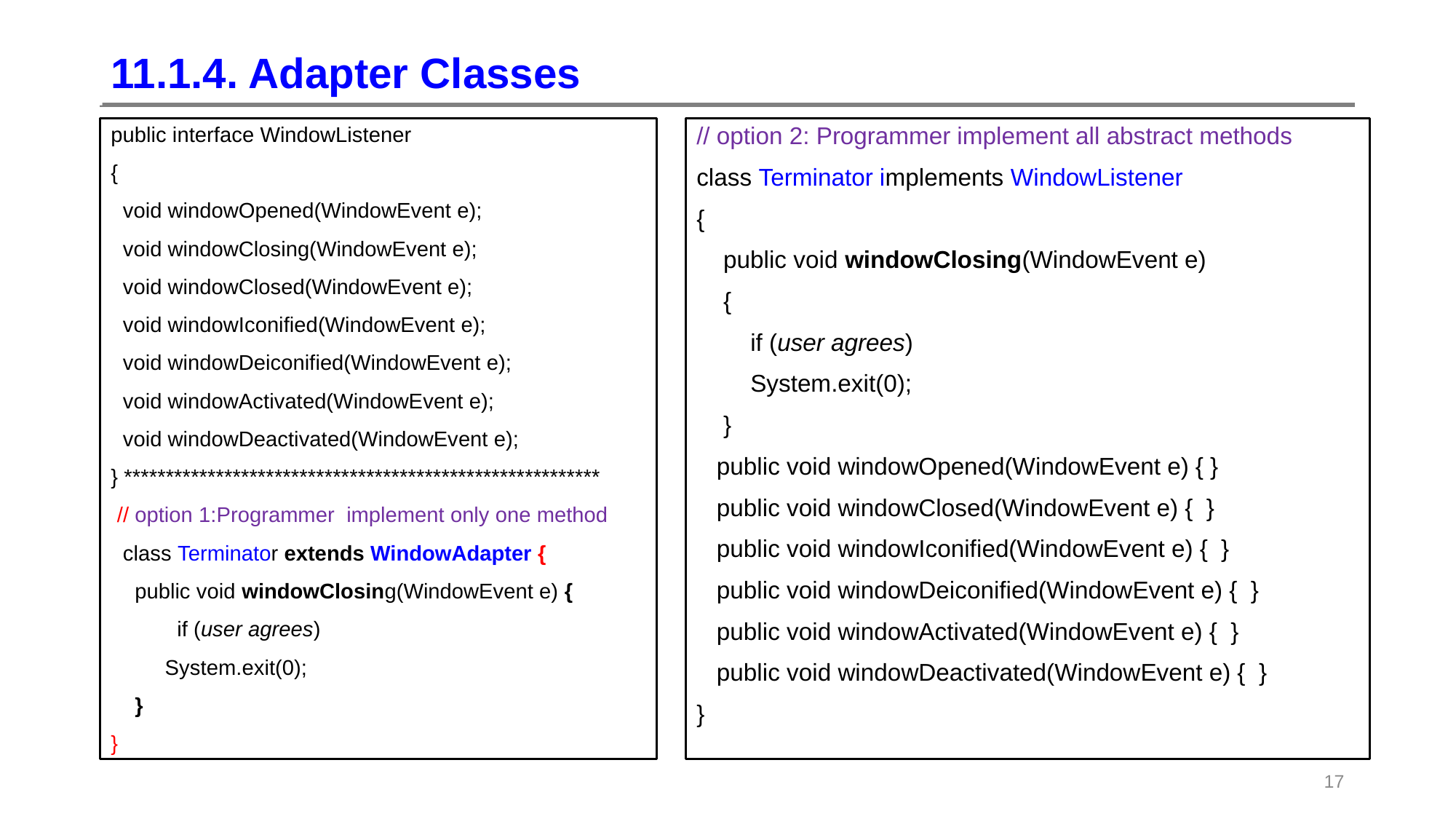

# 11.1.4. Adapter Classes
public interface WindowListener
{
  void windowOpened(WindowEvent e);
  void windowClosing(WindowEvent e);
  void windowClosed(WindowEvent e);
  void windowIconified(WindowEvent e);
  void windowDeiconified(WindowEvent e);
  void windowActivated(WindowEvent e);
  void windowDeactivated(WindowEvent e);
} *********************************************************
 // option 1:Programmer  implement only one method
  class Terminator extends WindowAdapter {
    public void windowClosing(WindowEvent e) {
           if (user agrees)
         System.exit(0);
    }
}
// option 2: Programmer implement all abstract methods
class Terminator implements WindowListener
{
    public void windowClosing(WindowEvent e)
    {
        if (user agrees)
        System.exit(0);
    }
   public void windowOpened(WindowEvent e) { }
   public void windowClosed(WindowEvent e) {  }
   public void windowIconified(WindowEvent e) {  }
   public void windowDeiconified(WindowEvent e) {  }
   public void windowActivated(WindowEvent e) {  }
   public void windowDeactivated(WindowEvent e) {  }
}
17